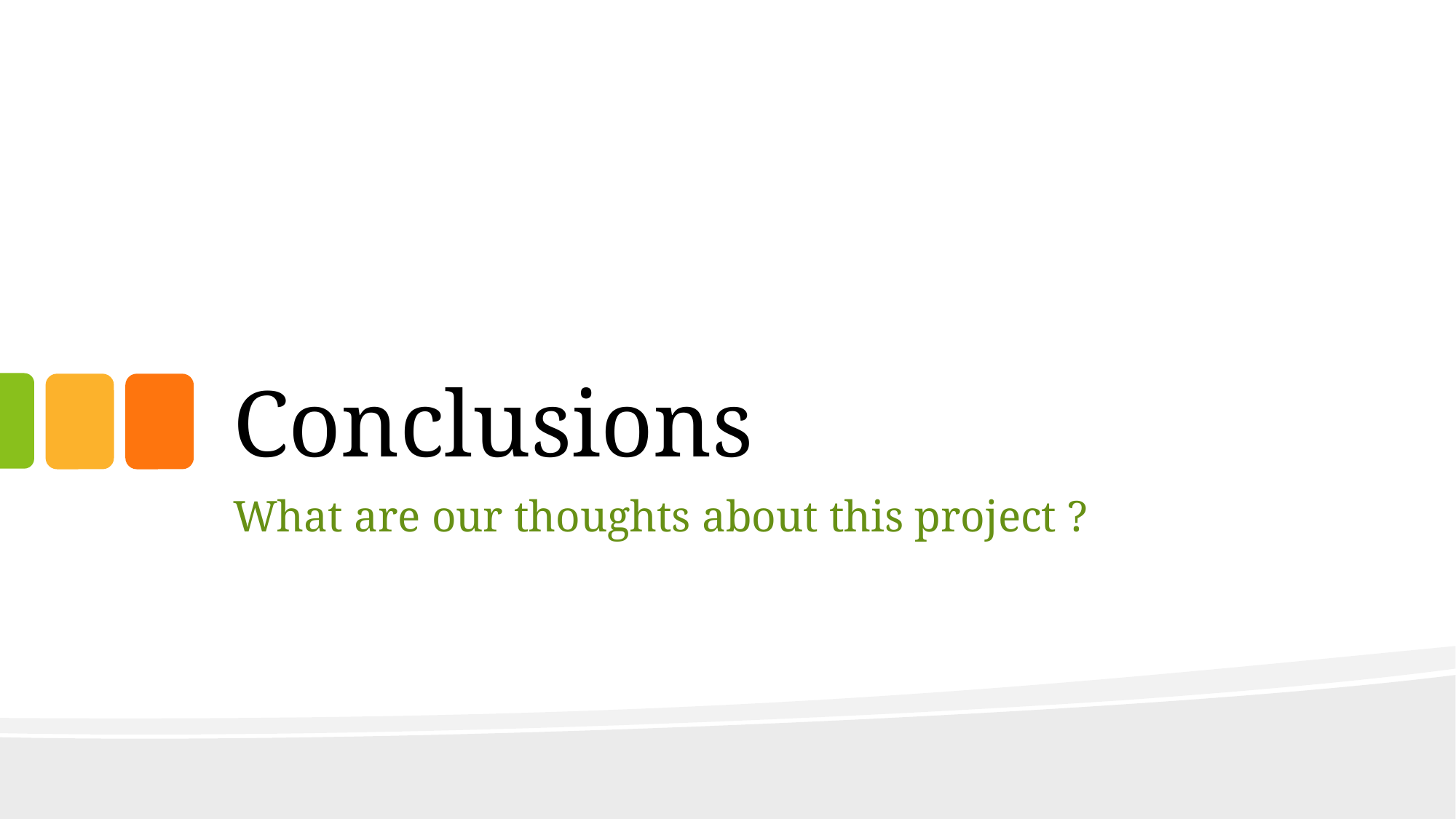

# Conclusions
What are our thoughts about this project ?